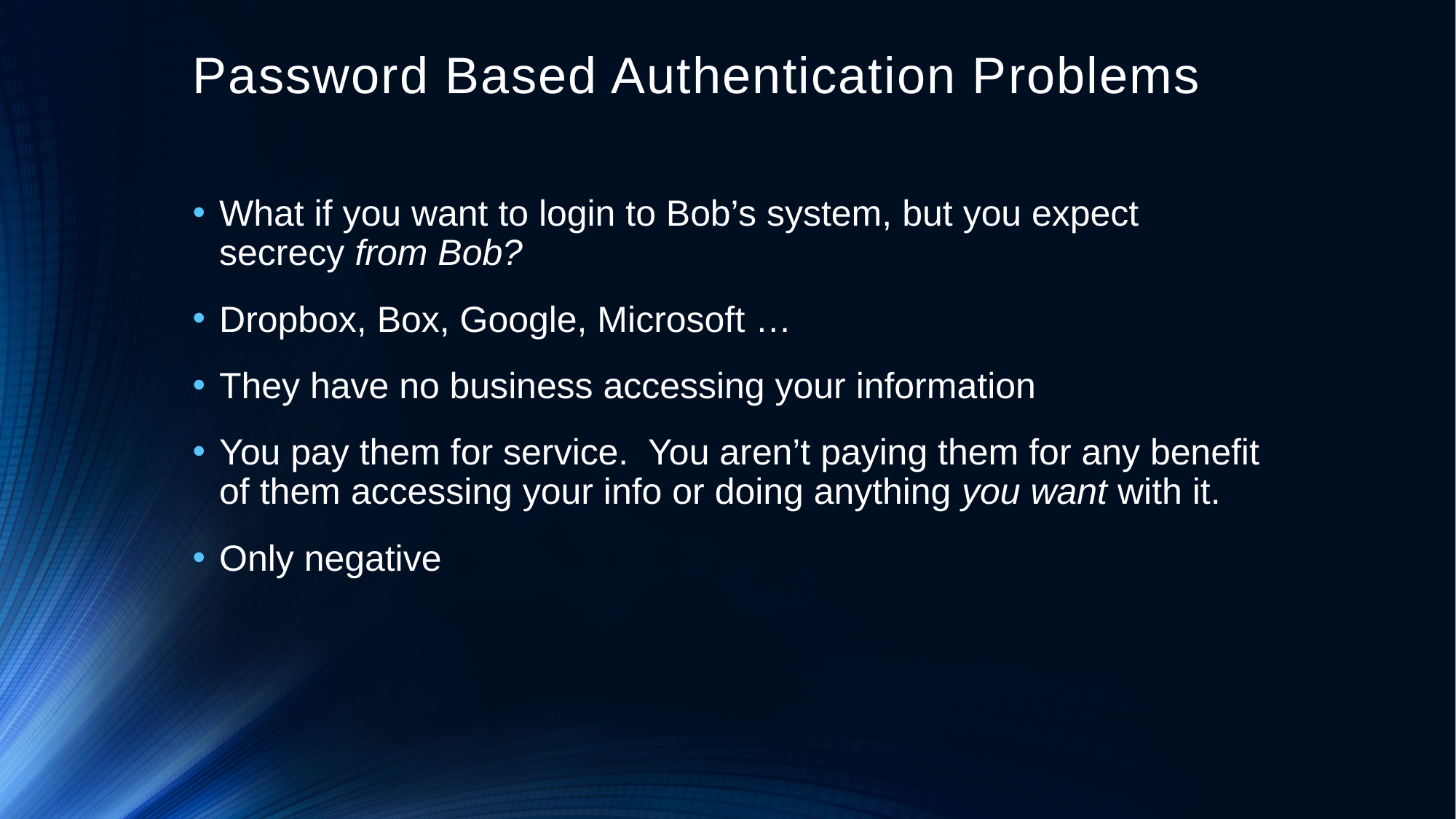

# Password Based Authentication Problems

What if you want to login to Bob’s system, but you expect secrecy from Bob?
Dropbox, Box, Google, Microsoft …
They have no business accessing your information
You pay them for service.  You aren’t paying them for any benefit of them accessing your info or doing anything you want with it.
Only negative